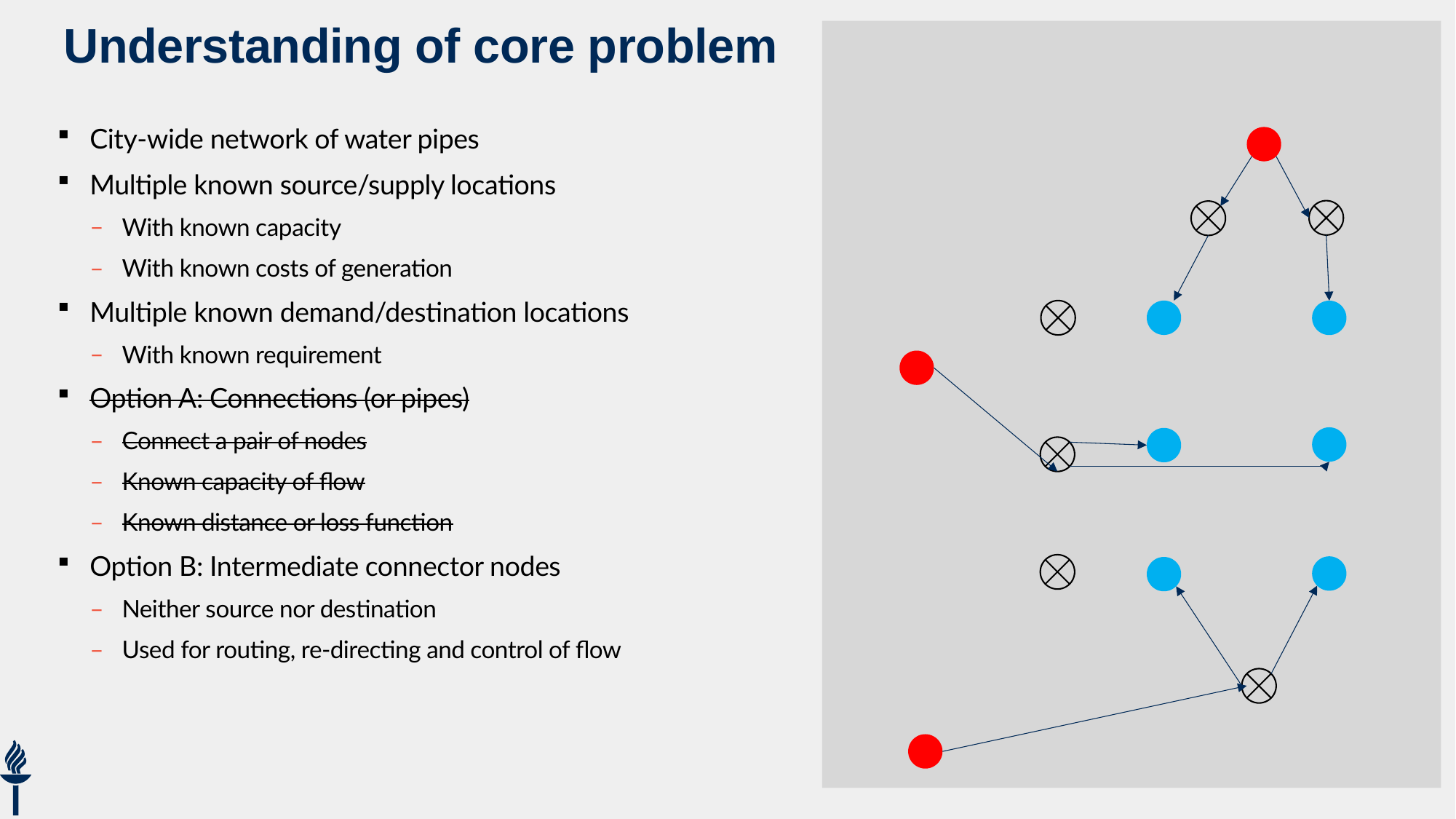

# Understanding of core problem

City-wide network of water pipes
Multiple known source/supply locations
With known capacity
With known costs of generation
Multiple known demand/destination locations
With known requirement
Option A: Connections (or pipes)
Connect a pair of nodes
Known capacity of flow
Known distance or loss function
Option B: Intermediate connector nodes
Neither source nor destination
Used for routing, re-directing and control of flow